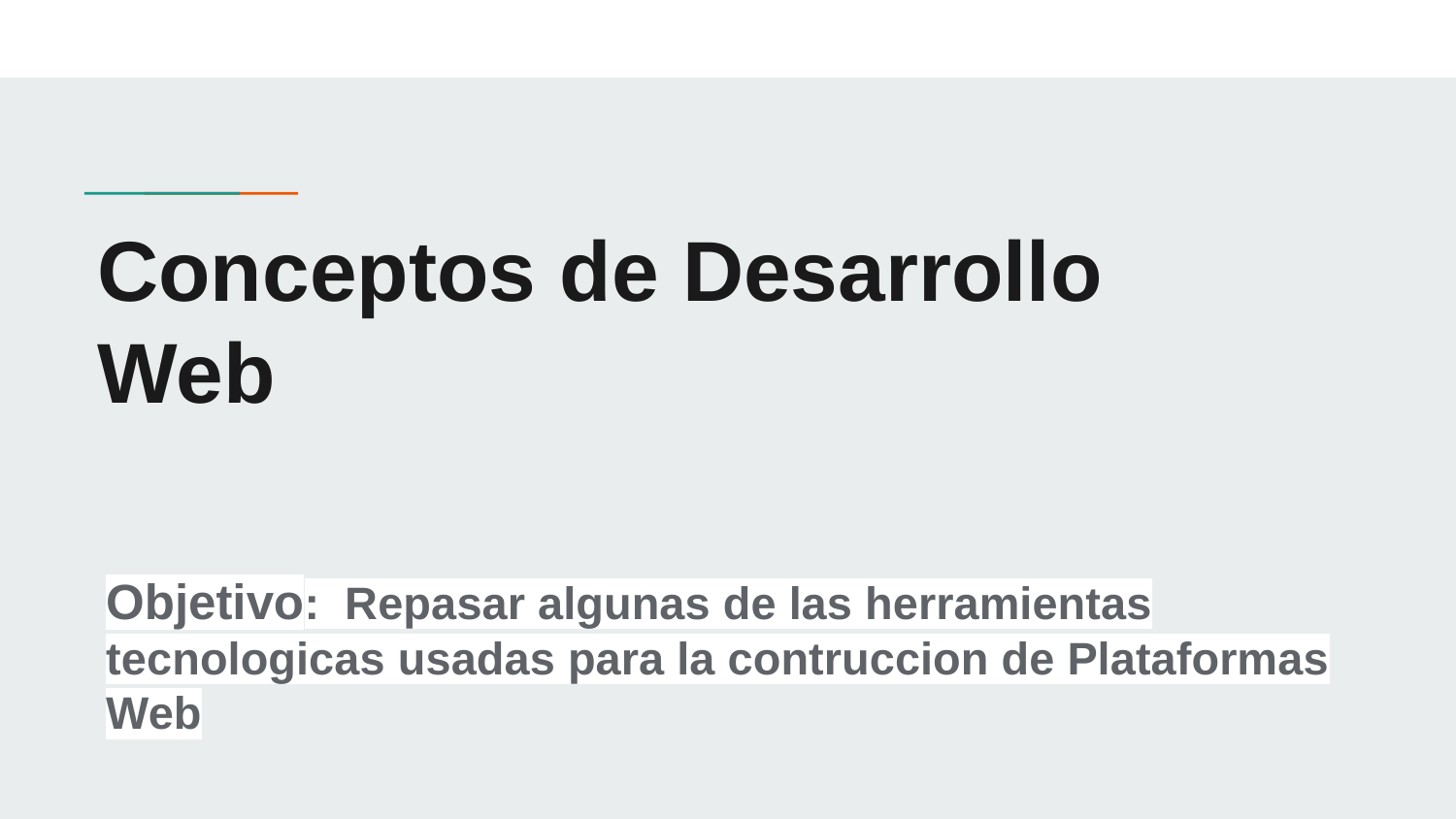

# Conceptos de Desarrollo Web
Objetivo:  Repasar algunas de las herramientas tecnologicas usadas para la contruccion de Plataformas Web